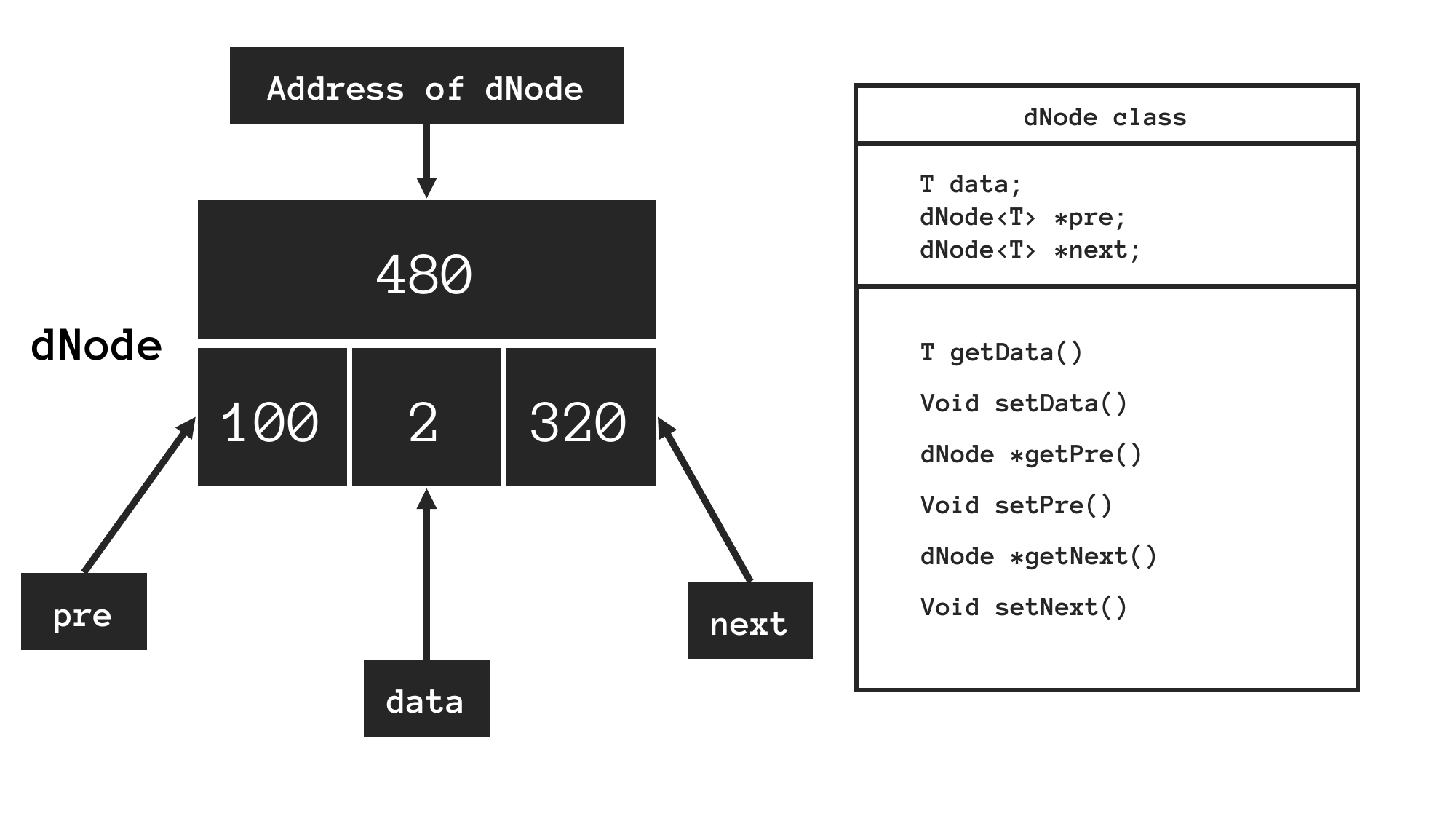

Address of dNode
dNode class
T data;
dNode<T> *pre;
dNode<T> *next;

T getData()
Void setData()
dNode *getPre()
Void setPre()
dNode *getNext()
Void setNext()

480
100
2
320
dNode
pre
next
data